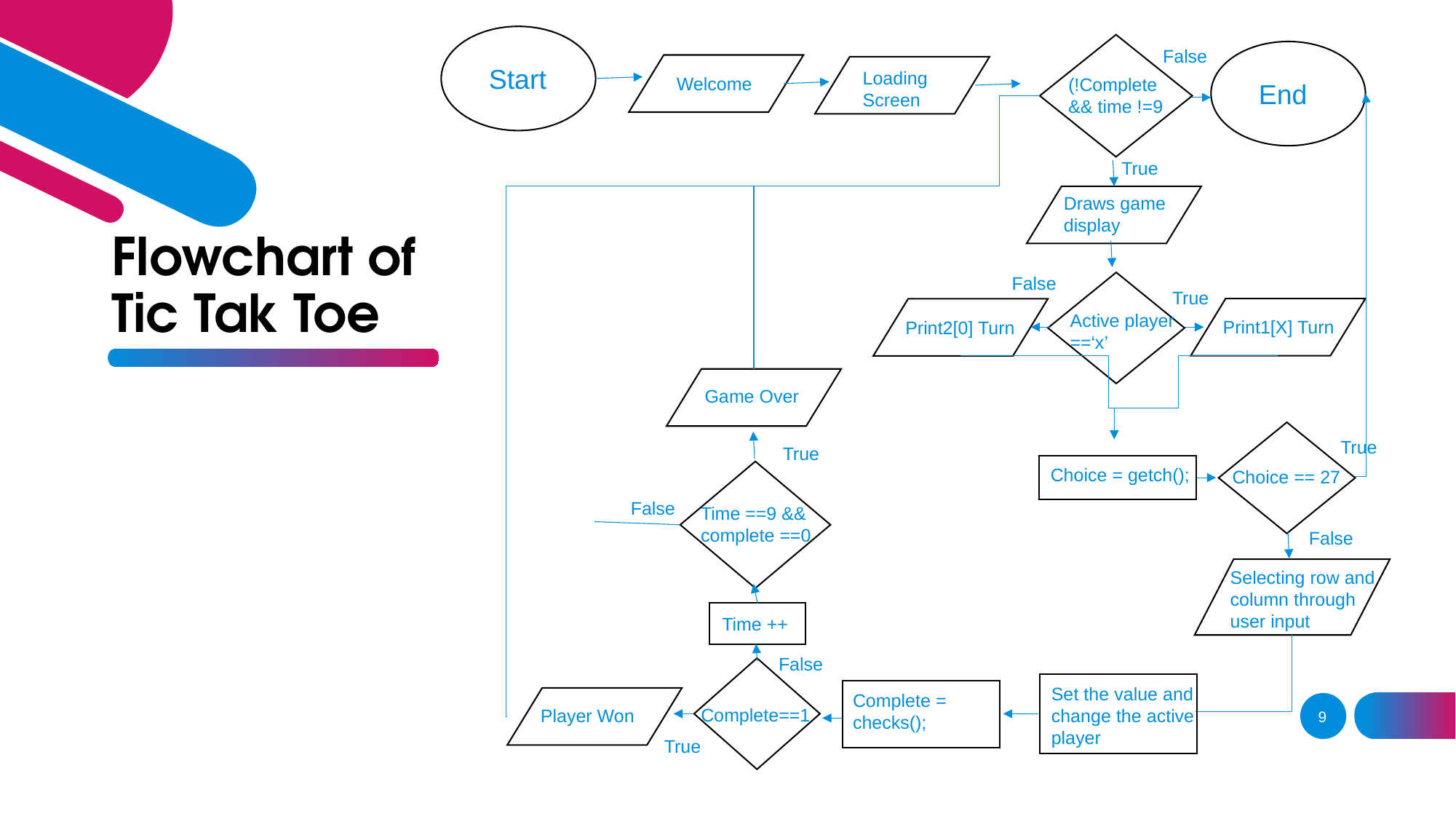

True

False

Start

Loading Screen
Welcome
(!Complete && time !=9
End
True

Draws game display
# Flowchart of Tic Tak Toe
False

True

Active player ==‘x’
Print1[X] Turn
Print2[0] Turn

Game Over

True
True

Choice = getch();
Choice == 27

False
Time ==9 && complete ==0
False

Selecting row and column through user input

Time ++
False

Set the value and change the active player

Complete = checks();

9
Complete==1
Player Won
True